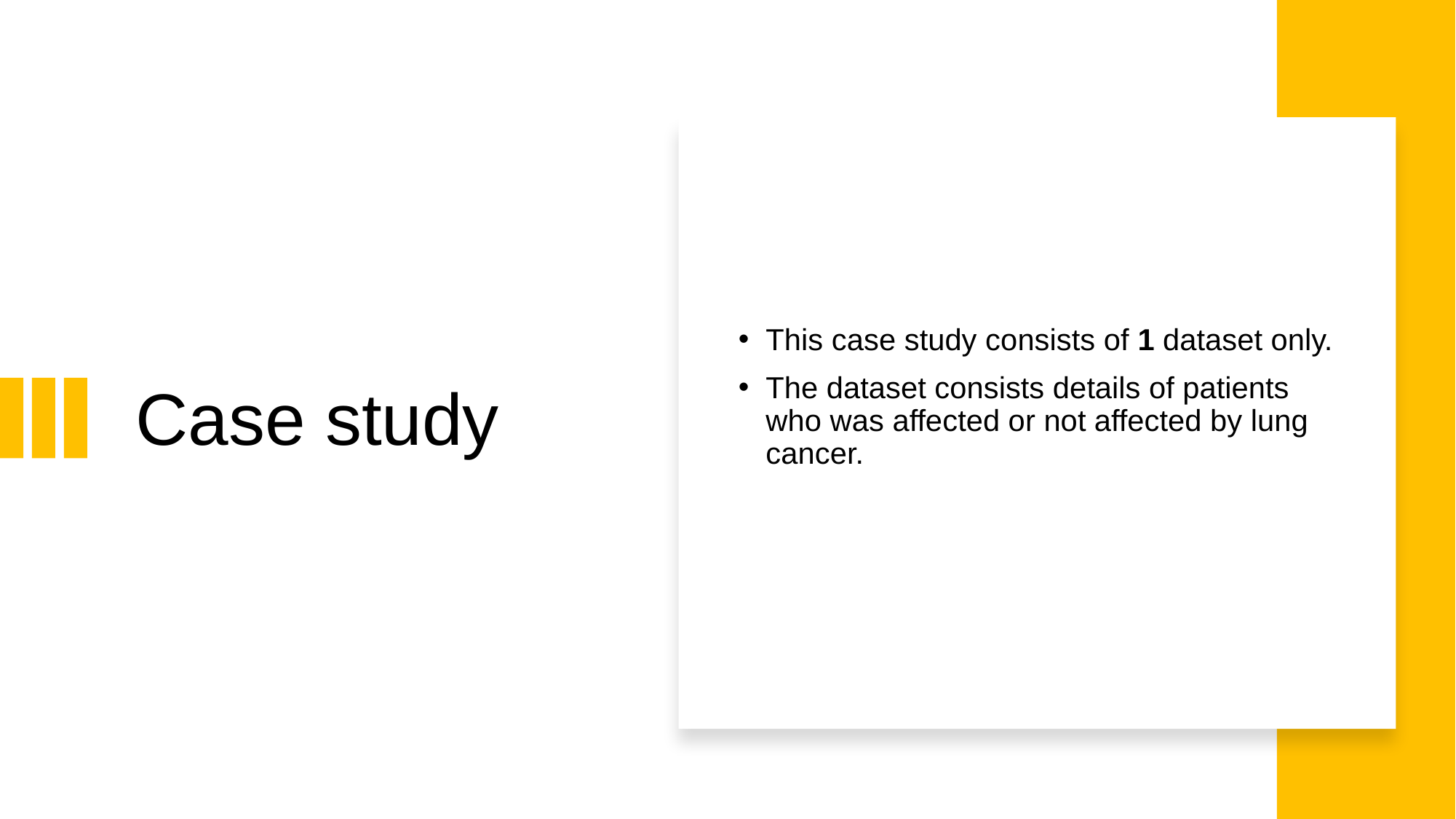

# Case study
This case study consists of 1 dataset only.
The dataset consists details of patients who was affected or not affected by lung cancer.